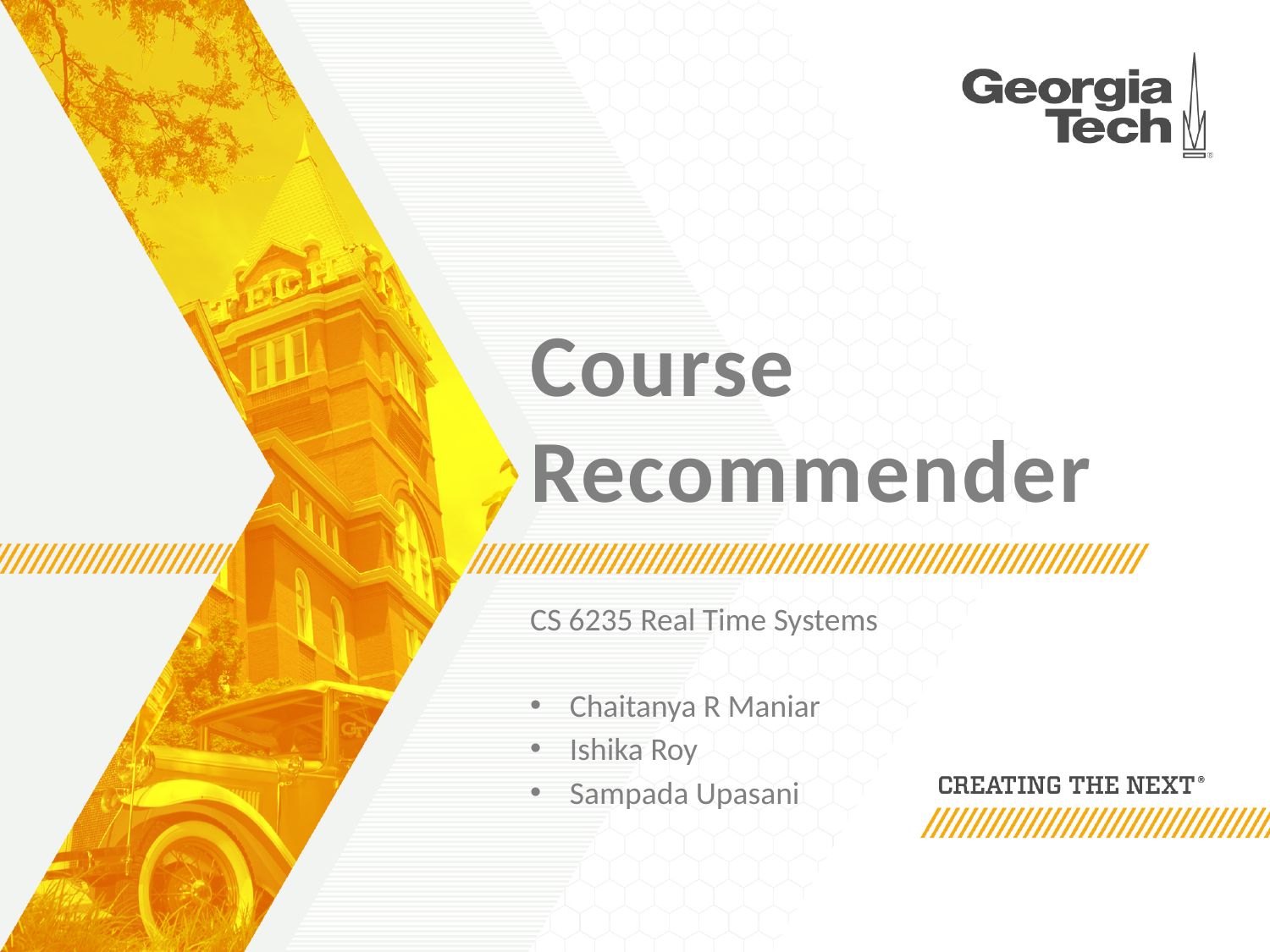

# Course Recommender
CS 6235 Real Time Systems

Chaitanya R Maniar
Ishika Roy
Sampada Upasani